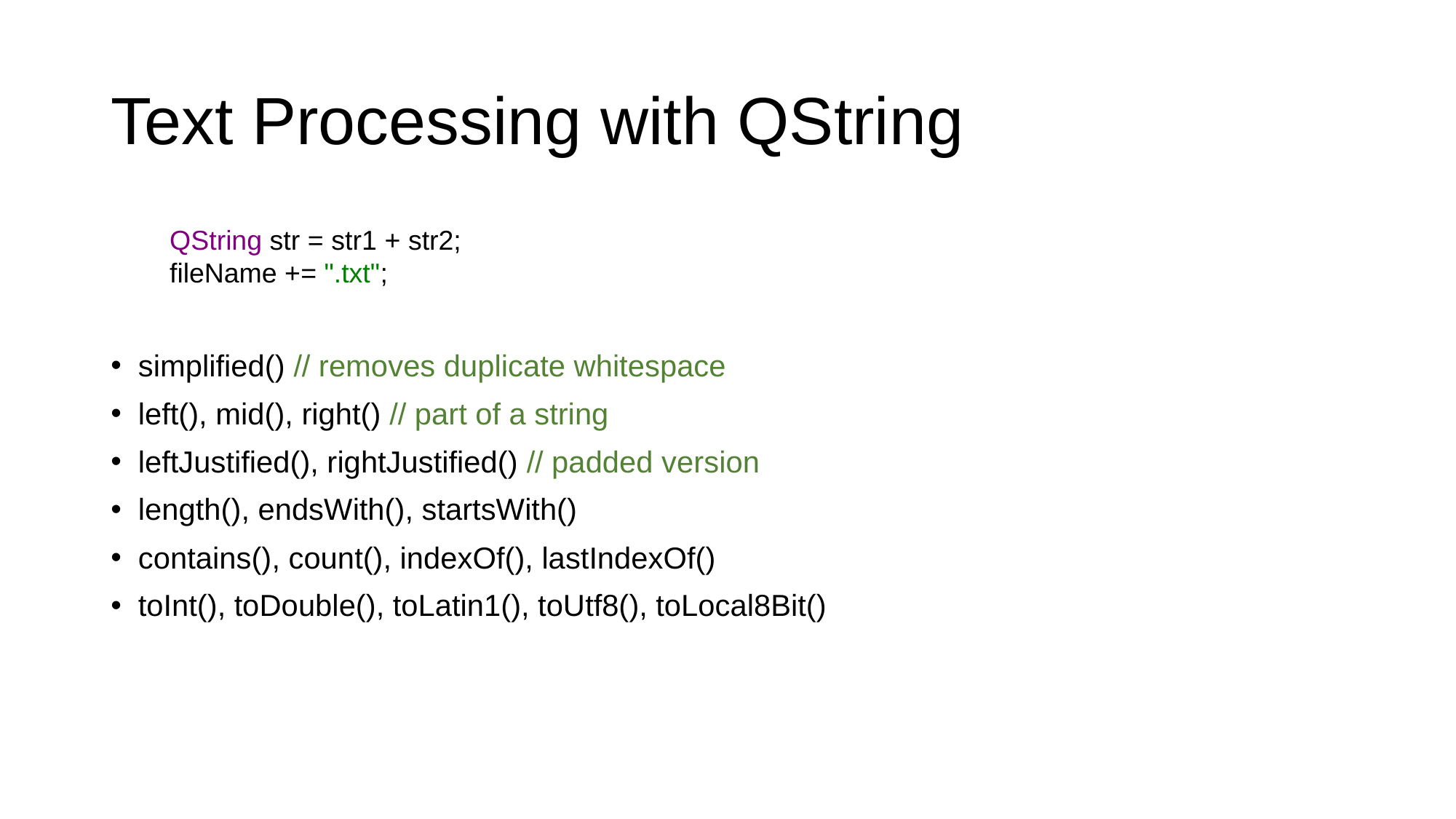

# Text Processing with QString

simplified() // removes duplicate whitespace
left(), mid(), right() // part of a string
leftJustified(), rightJustified() // padded version
length(), endsWith(), startsWith()
contains(), count(), indexOf(), lastIndexOf()
toInt(), toDouble(), toLatin1(), toUtf8(), toLocal8Bit()
QString str = str1 + str2;
fileName += ".txt";